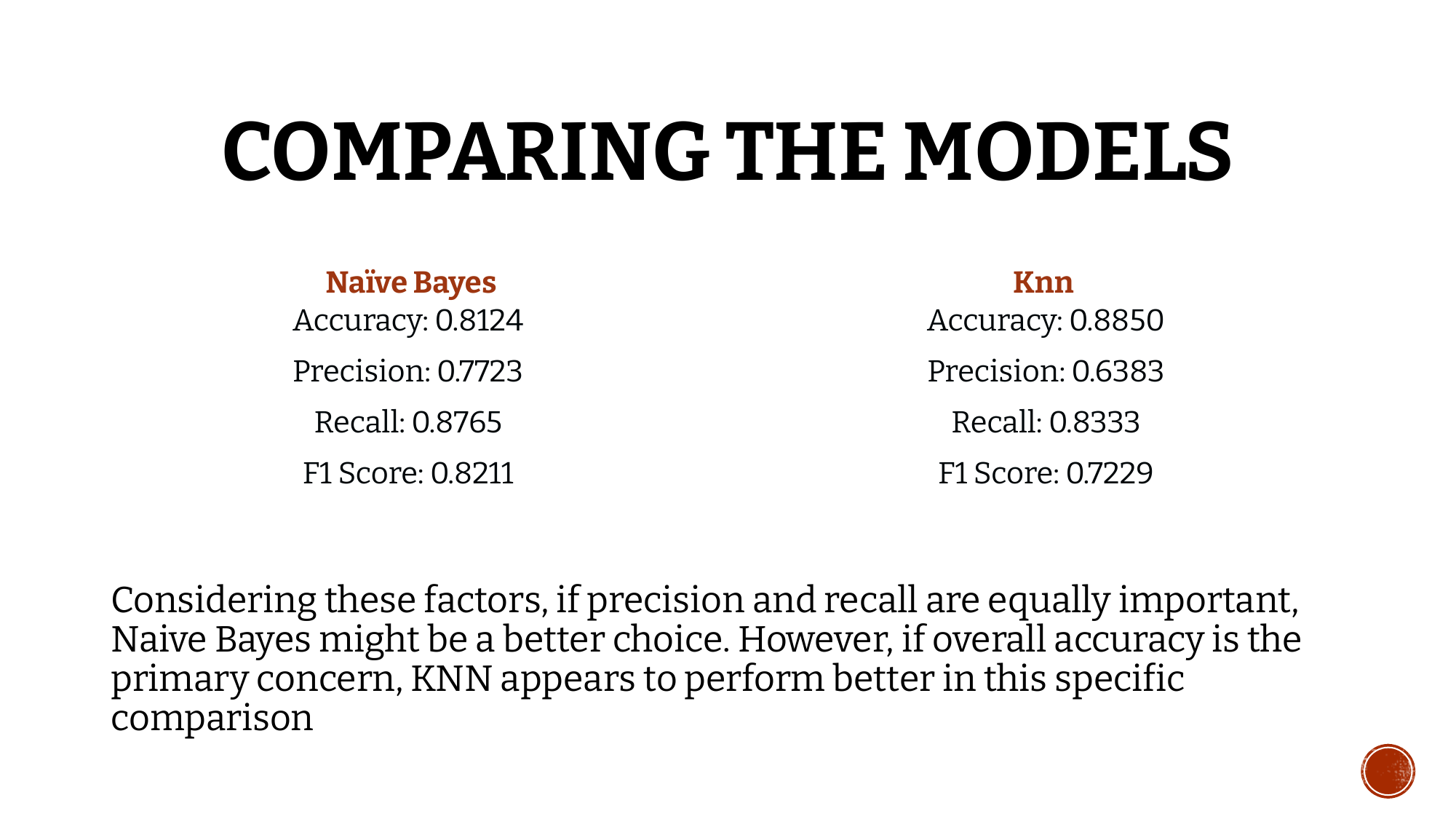

# Comparing the Models
Naïve Bayes
Knn
Accuracy: 0.8124
Precision: 0.7723
Recall: 0.8765
F1 Score: 0.8211

Accuracy: 0.8850
Precision: 0.6383
Recall: 0.8333
F1 Score: 0.7229

Considering these factors, if precision and recall are equally important, Naive Bayes might be a better choice. However, if overall accuracy is the primary concern, KNN appears to perform better in this specific comparison